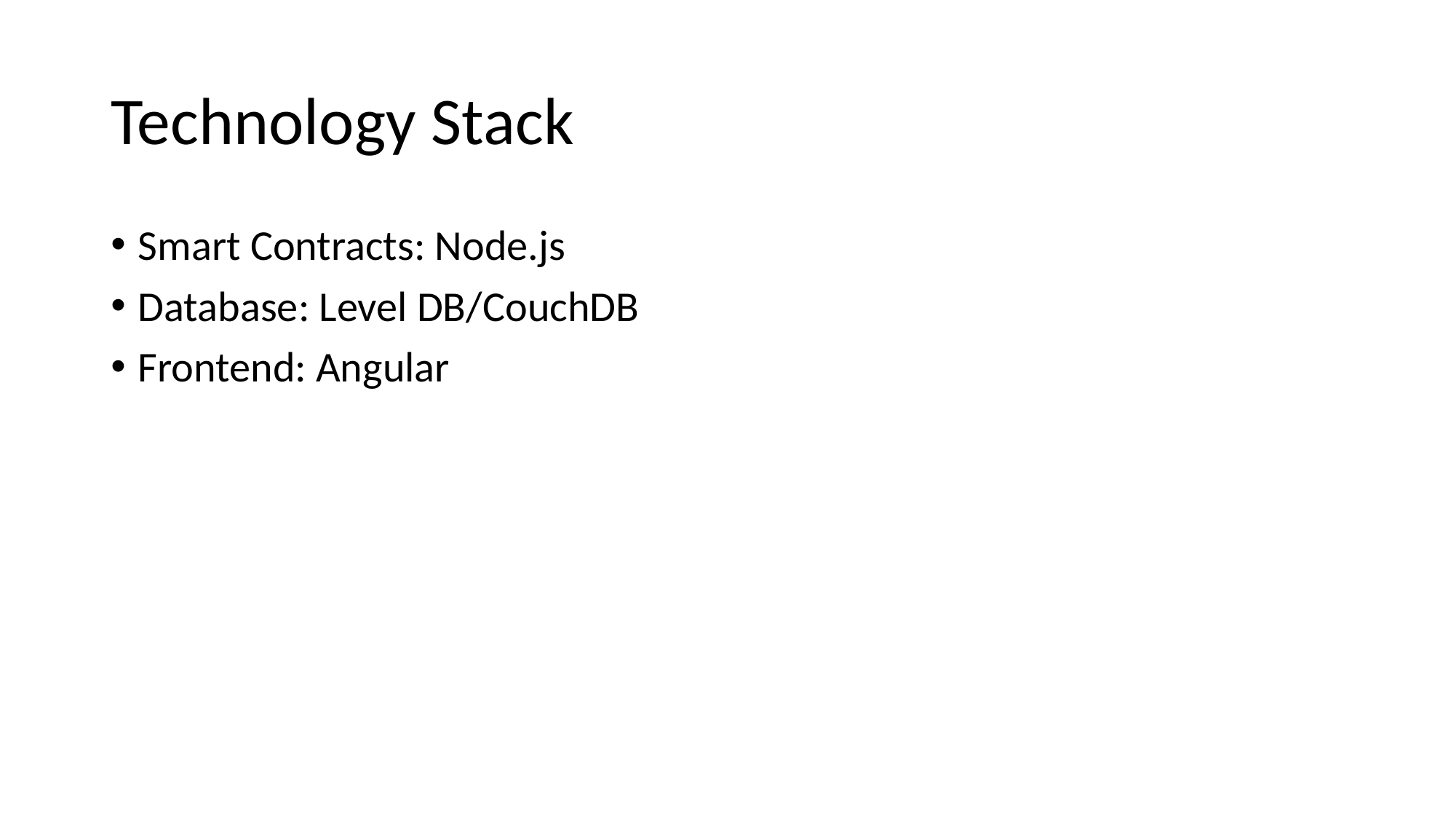

# Technology Stack
Smart Contracts: Node.js
Database: Level DB/CouchDB
Frontend: Angular